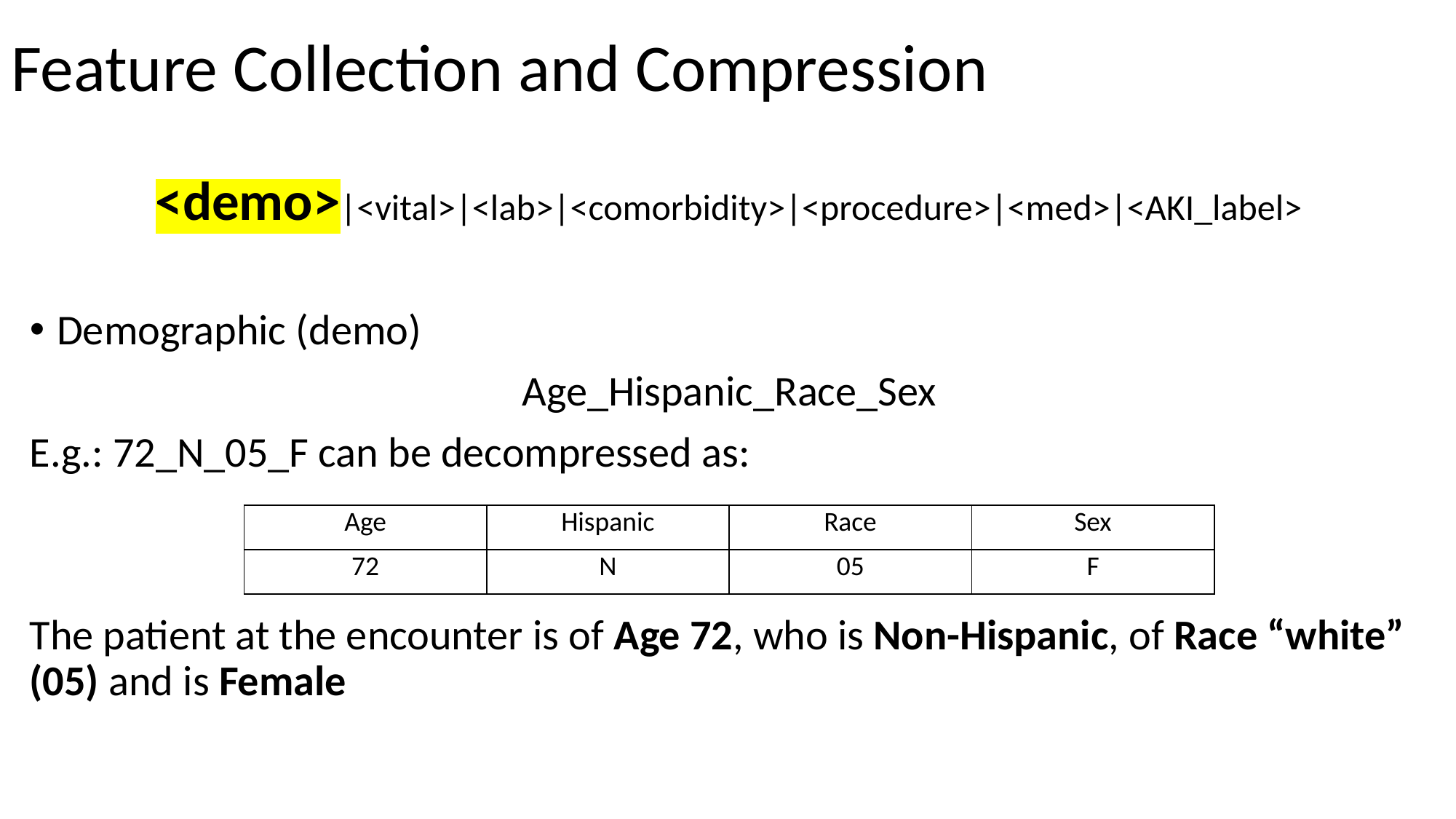

# Feature Collection and Compression
<demo>|<vital>|<lab>|<comorbidity>|<procedure>|<med>|<AKI_label>

Demographic (demo)
Age_Hispanic_Race_Sex
E.g.: 72_N_05_F can be decompressed as:

The patient at the encounter is of Age 72, who is Non-Hispanic, of Race “white” (05) and is Female

| Age | Hispanic | Race | Sex |
| --- | --- | --- | --- |
| 72 | N | 05 | F |